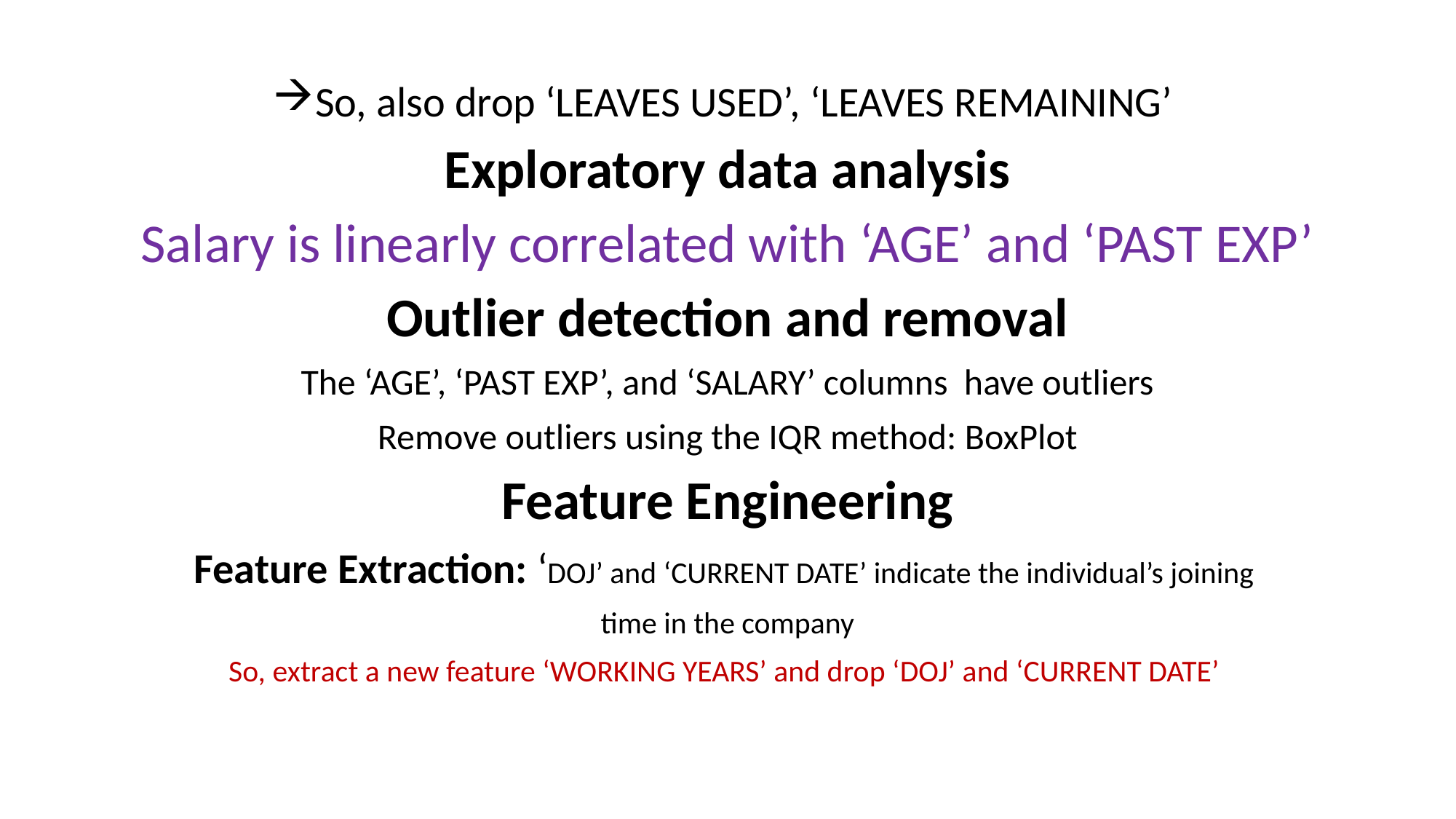

So, also drop ‘LEAVES USED’, ‘LEAVES REMAINING’
Exploratory data analysis
Salary is linearly correlated with ‘AGE’ and ‘PAST EXP’
Outlier detection and removal
The ‘AGE’, ‘PAST EXP’, and ‘SALARY’ columns  have outliers
Remove outliers using the IQR method: BoxPlot
Feature Engineering
Feature Extraction: ‘DOJ’ and ‘CURRENT DATE’ indicate the individual’s joining
time in the company
So, extract a new feature ‘WORKING YEARS’ and drop ‘DOJ’ and ‘CURRENT DATE’